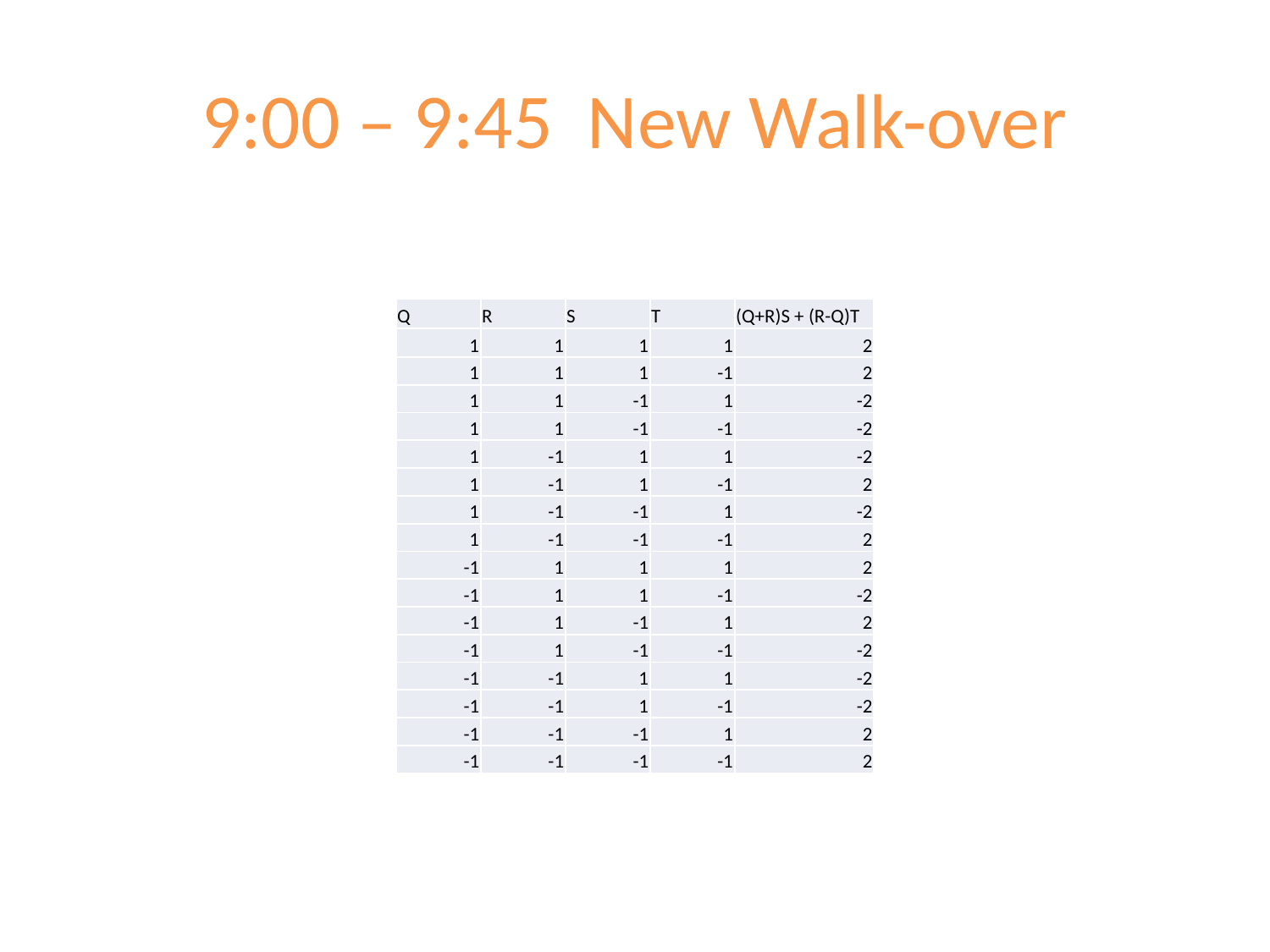

# 9:00 – 9:45  New Walk-over
| Q | R | S | T | (Q+R)S + (R-Q)T |
| --- | --- | --- | --- | --- |
| 1 | 1 | 1 | 1 | 2 |
| 1 | 1 | 1 | -1 | 2 |
| 1 | 1 | -1 | 1 | -2 |
| 1 | 1 | -1 | -1 | -2 |
| 1 | -1 | 1 | 1 | -2 |
| 1 | -1 | 1 | -1 | 2 |
| 1 | -1 | -1 | 1 | -2 |
| 1 | -1 | -1 | -1 | 2 |
| -1 | 1 | 1 | 1 | 2 |
| -1 | 1 | 1 | -1 | -2 |
| -1 | 1 | -1 | 1 | 2 |
| -1 | 1 | -1 | -1 | -2 |
| -1 | -1 | 1 | 1 | -2 |
| -1 | -1 | 1 | -1 | -2 |
| -1 | -1 | -1 | 1 | 2 |
| -1 | -1 | -1 | -1 | 2 |